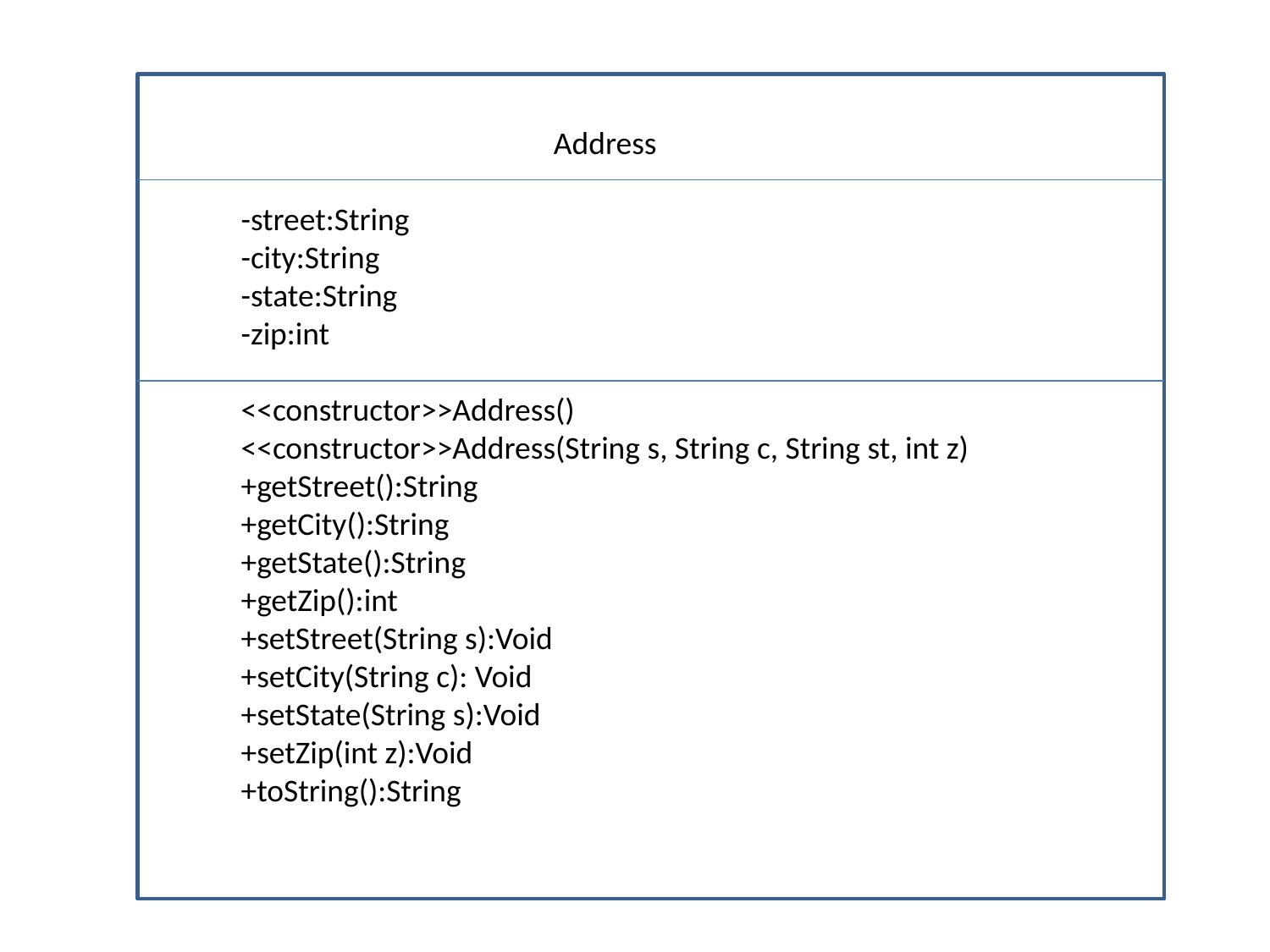

Address

-street:String
-city:String
-state:String
-zip:int

<<constructor>>Address()
<<constructor>>Address(String s, String c, String st, int z)
+getStreet():String
+getCity():String
+getState():String
+getZip():int
+setStreet(String s):Void
+setCity(String c): Void
+setState(String s):Void
+setZip(int z):Void
+toString():String